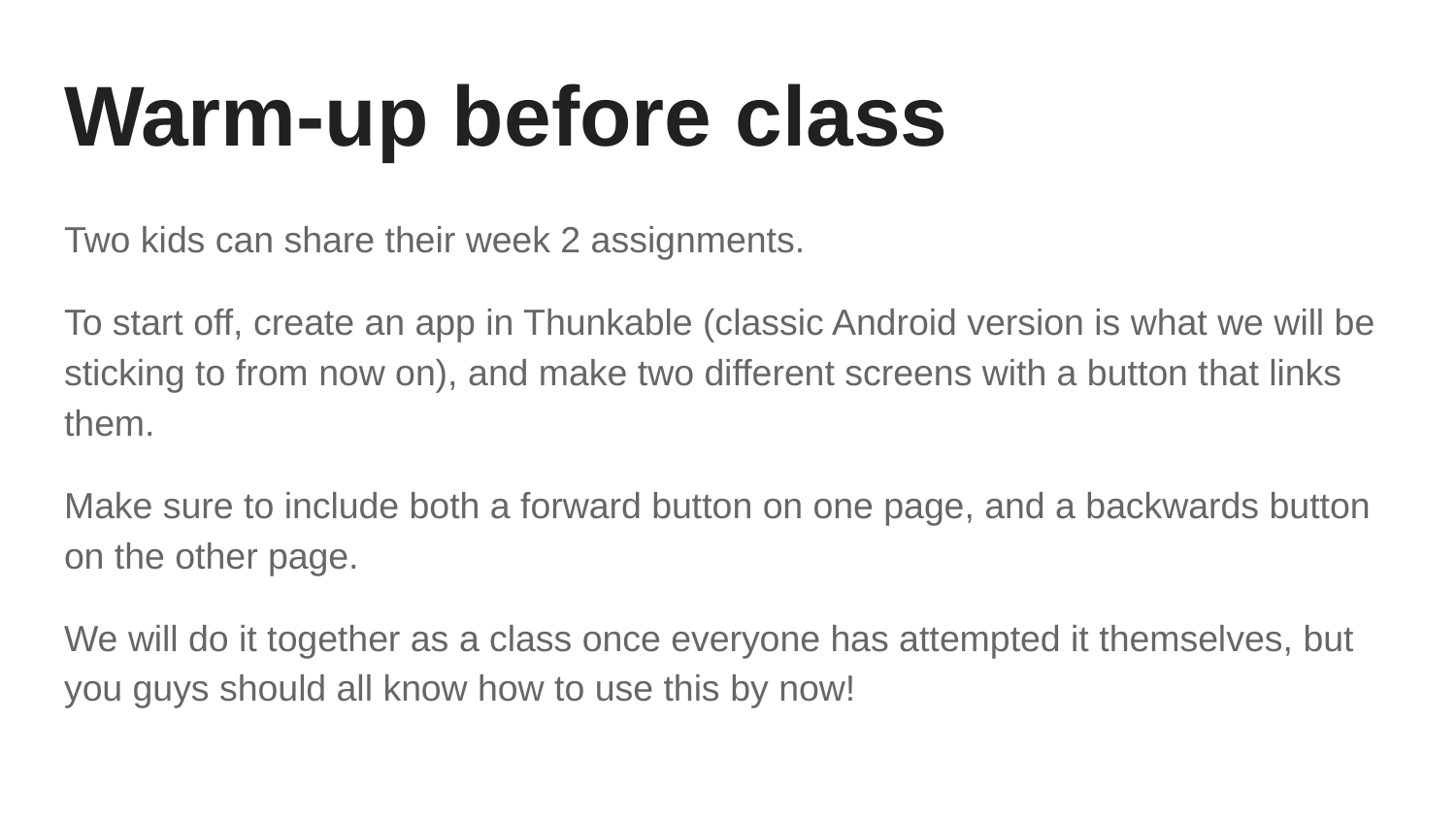

# Warm-up before class
Two kids can share their week 2 assignments.
To start off, create an app in Thunkable (classic Android version is what we will be sticking to from now on), and make two different screens with a button that links them.
Make sure to include both a forward button on one page, and a backwards button on the other page.
We will do it together as a class once everyone has attempted it themselves, but you guys should all know how to use this by now!